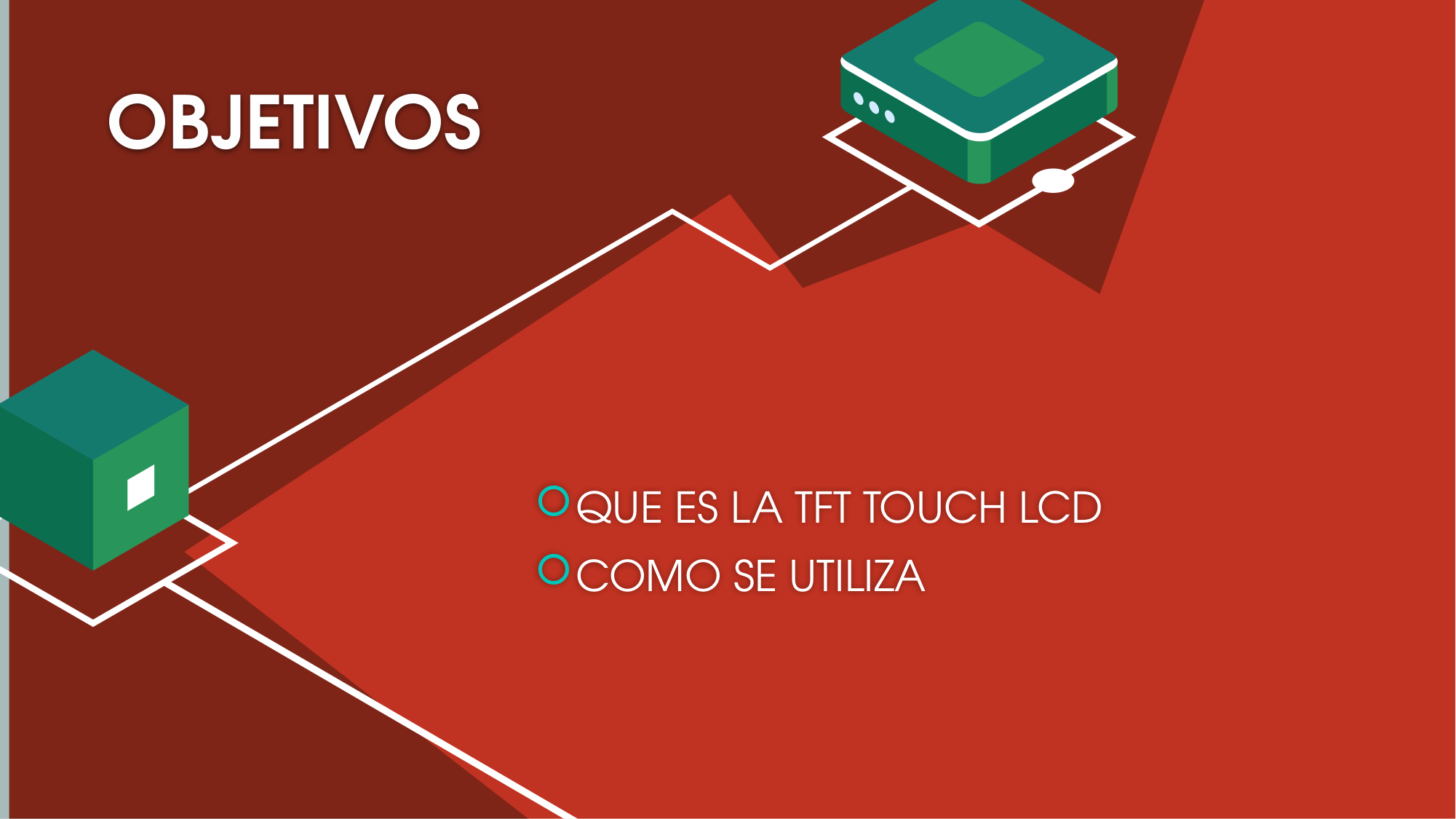

# OBJETIVOS
QUE ES LA TFT TOUCH LCD
COMO SE UTILIZA